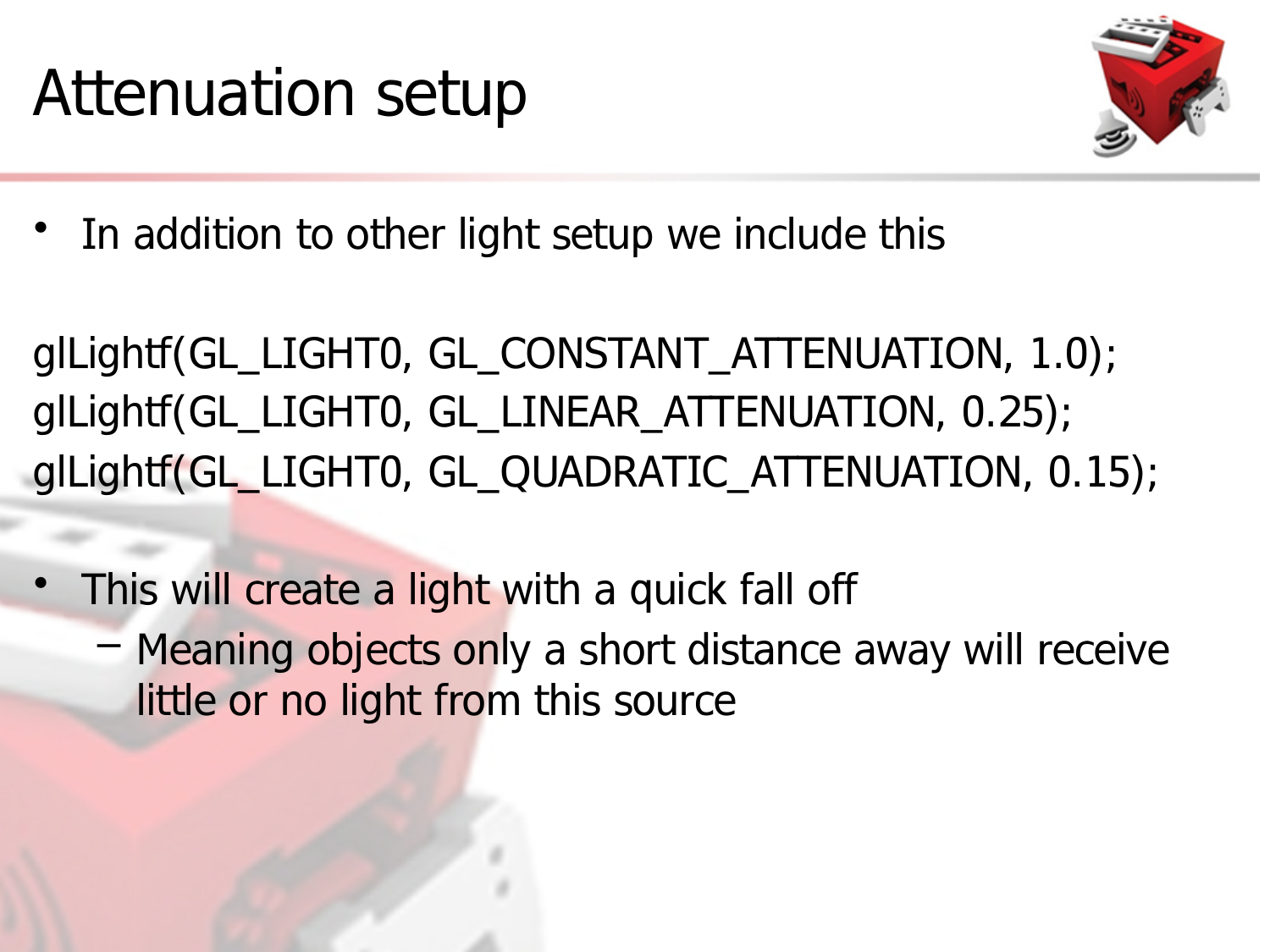

# Attenuation setup
In addition to other light setup we include this

glLightf(GL_LIGHT0, GL_CONSTANT_ATTENUATION, 1.0);
glLightf(GL_LIGHT0, GL_LINEAR_ATTENUATION, 0.25);
glLightf(GL_LIGHT0, GL_QUADRATIC_ATTENUATION, 0.15);

This will create a light with a quick fall off
Meaning objects only a short distance away will receive little or no light from this source